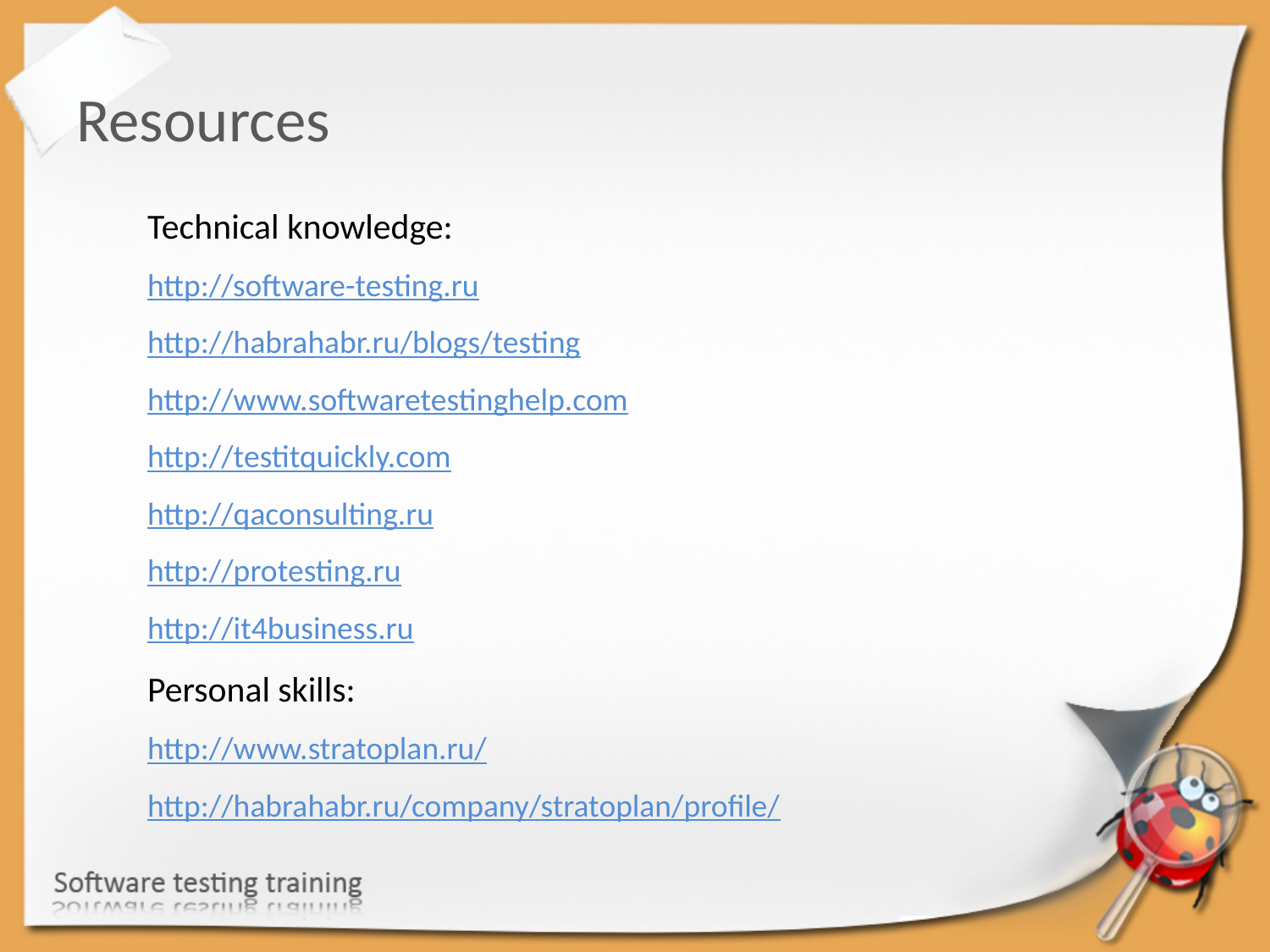

Resources
Technical knowledge:
http://software-testing.ru
http://habrahabr.ru/blogs/testing
http://www.softwaretestinghelp.com
http://testitquickly.com
http://qaconsulting.ru
http://protesting.ru
http://it4business.ru
Personal skills:
http://www.stratoplan.ru/
http://habrahabr.ru/company/stratoplan/profile/